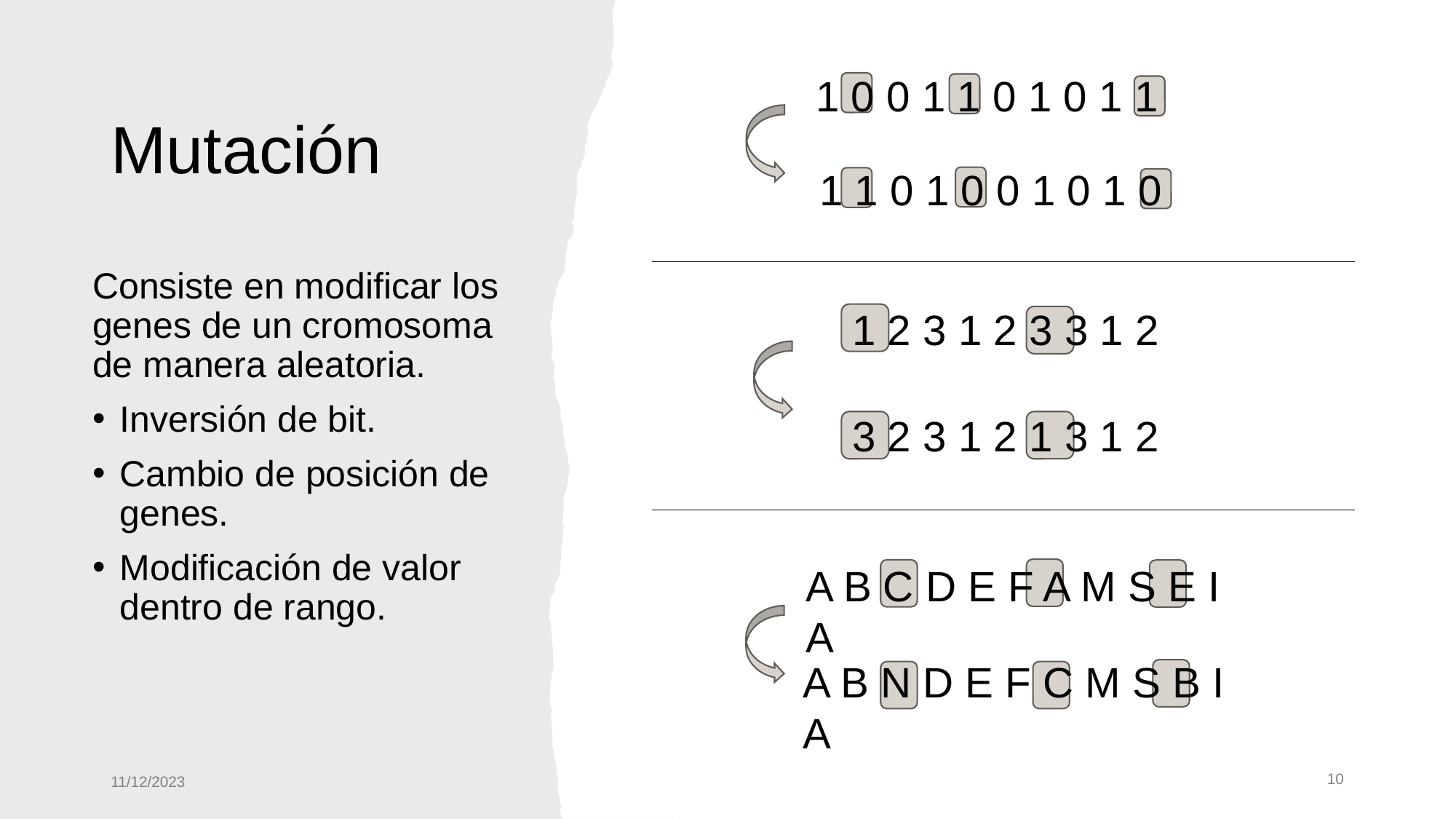

1 0 0 1 1 0 1 0 1 1
# Mutación

1 1 0 1 0 0 1 0 1 0

Consiste en modificar los genes de un cromosoma de manera aleatoria.
Inversión de bit.
Cambio de posición de genes.
Modificación de valor dentro de rango.
1 2 3 1 2 3 3 1 2

3 2 3 1 2 1 3 1 2

A B C D E F A M S E I A

A B N D E F C M S B I A

10
11/12/2023